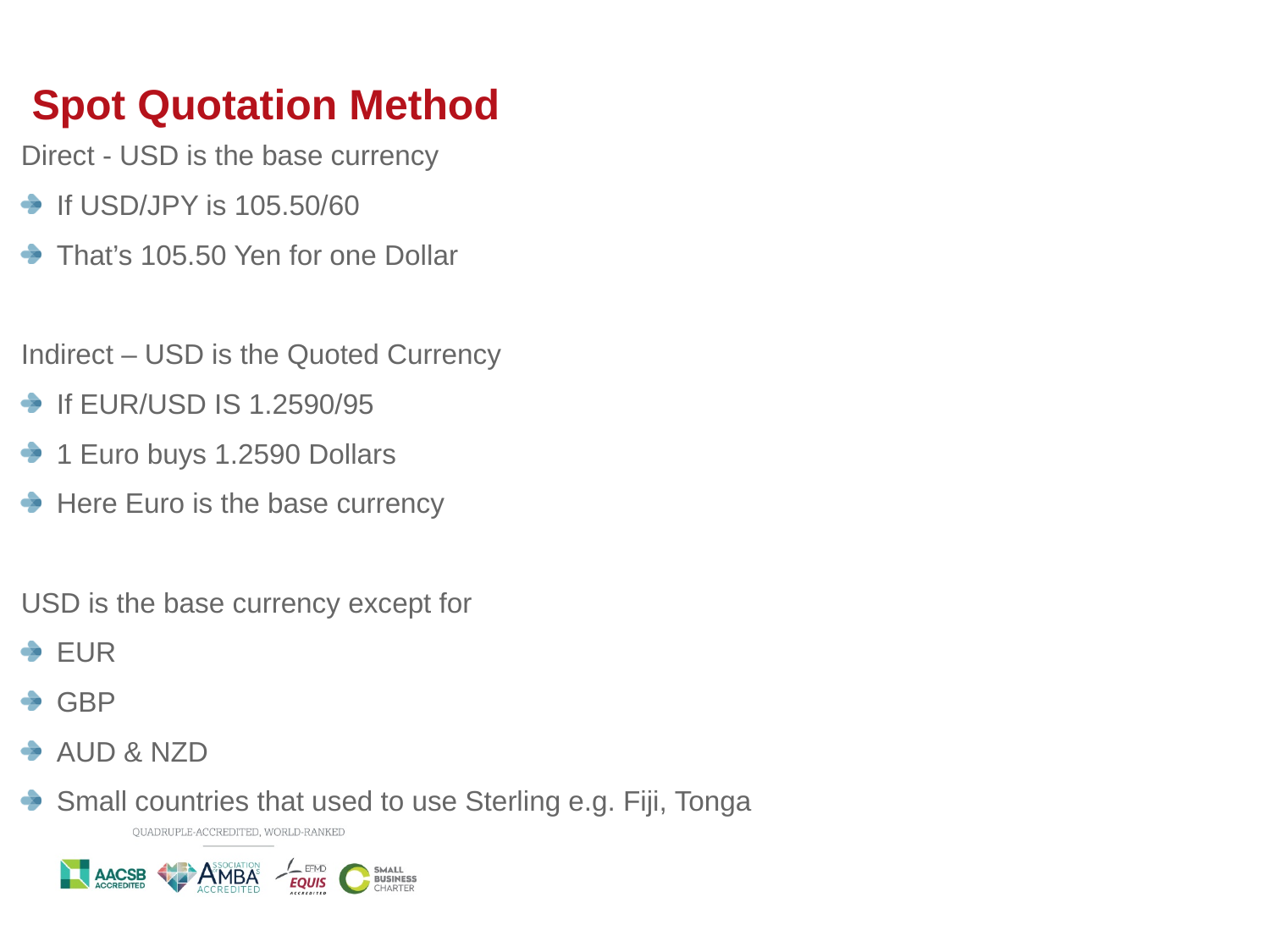

# Spot Quotation Method
Direct - USD is the base currency
If USD/JPY is 105.50/60
That’s 105.50 Yen for one Dollar

Indirect – USD is the Quoted Currency
If EUR/USD IS 1.2590/95
1 Euro buys 1.2590 Dollars
Here Euro is the base currency

USD is the base currency except for
EUR
GBP
AUD & NZD
Small countries that used to use Sterling e.g. Fiji, Tonga